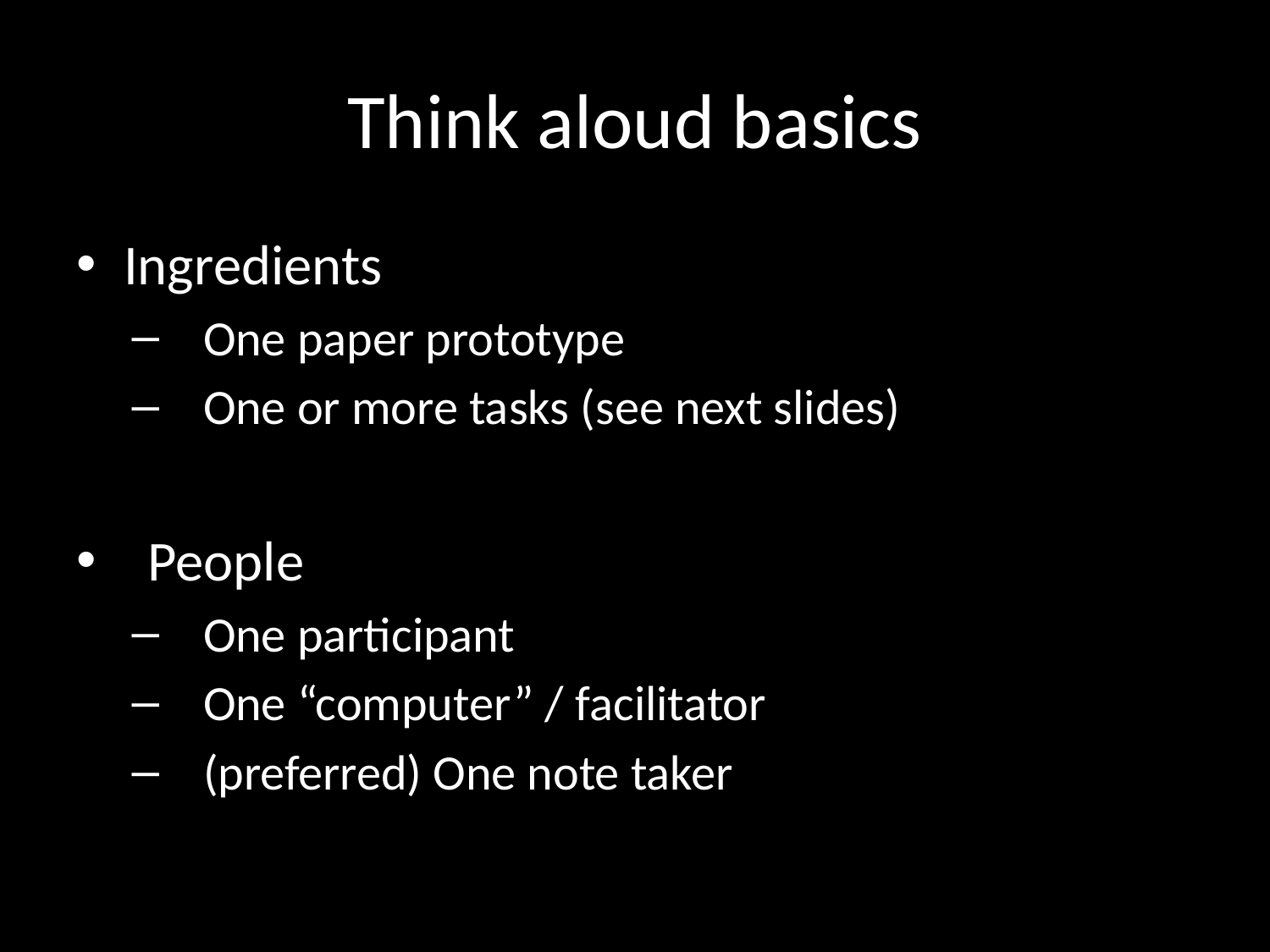

# Think aloud basics
Ingredients
One paper prototype
One or more tasks (see next slides)

People
One participant
One “computer” / facilitator
(preferred) One note taker